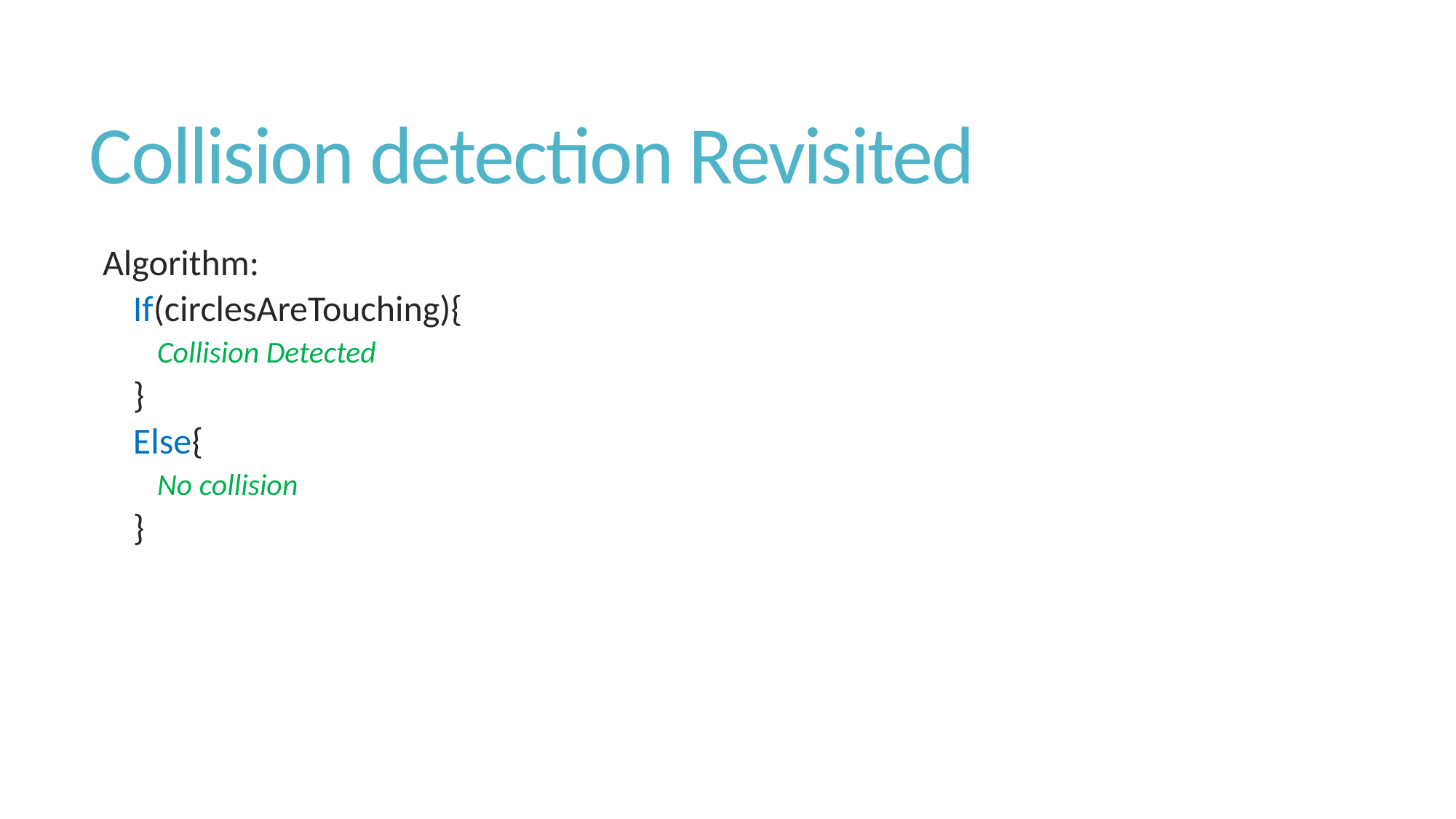

# Collision detection Revisited
Algorithm:
If(circlesAreTouching){
Collision Detected
}
Else{
No collision
}